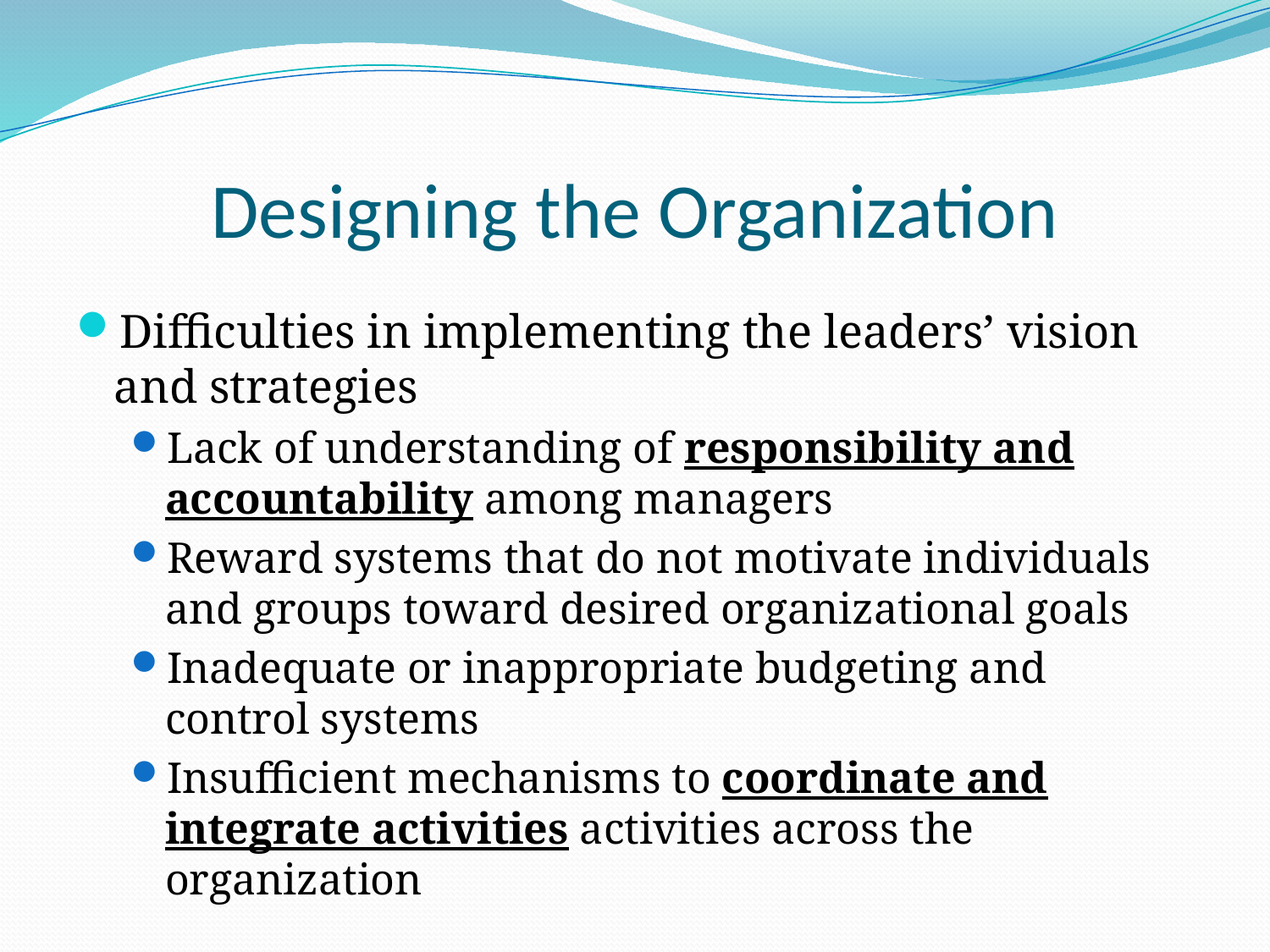

# Designing the Organization
Difficulties in implementing the leaders’ vision and strategies
Lack of understanding of responsibility and accountability among managers
Reward systems that do not motivate individuals and groups toward desired organizational goals
Inadequate or inappropriate budgeting and control systems
Insufficient mechanisms to coordinate and integrate activities activities across the organization